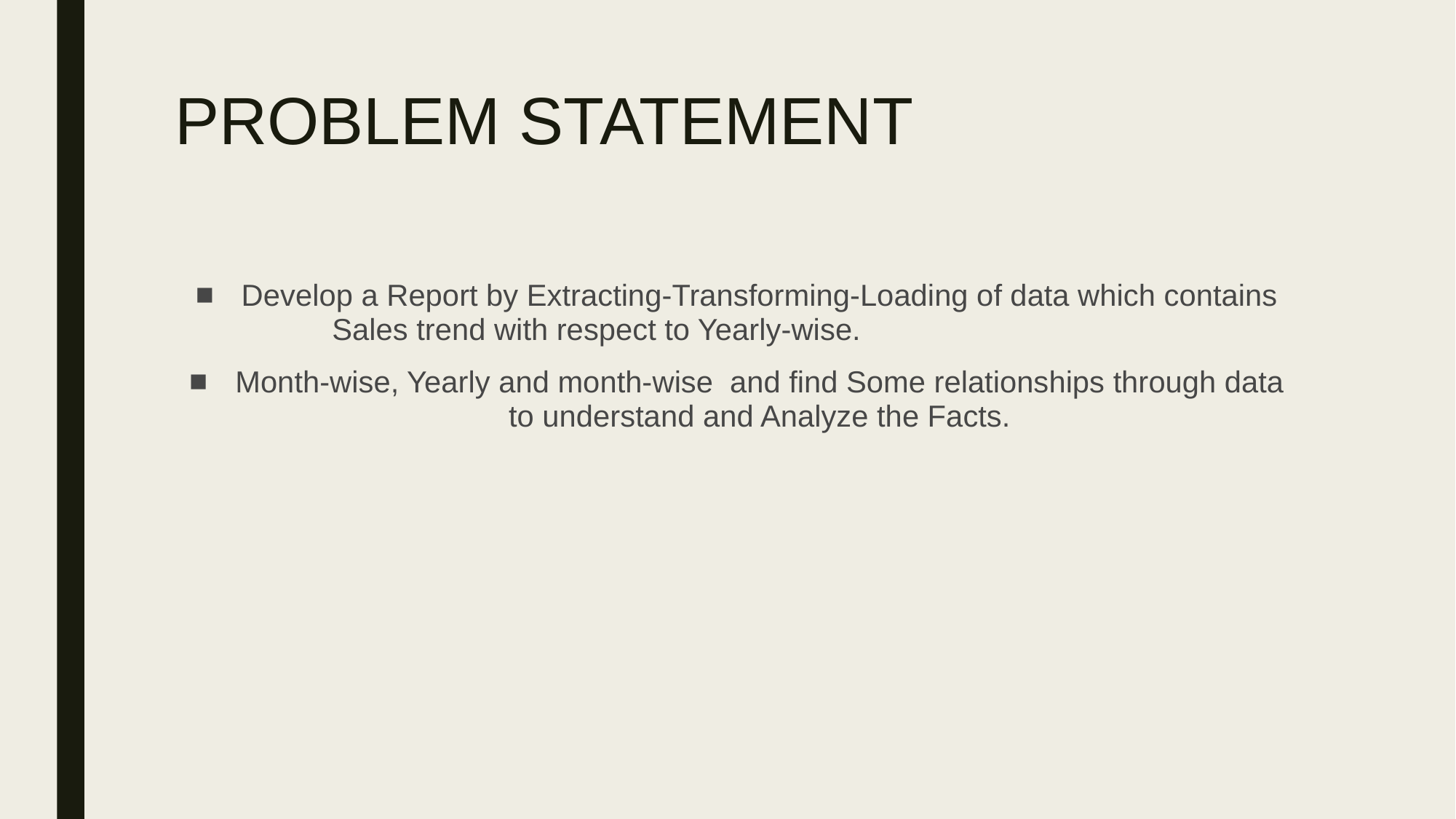

# PROBLEM STATEMENT
Develop a Report by Extracting-Transforming-Loading of data which contains Sales trend with respect to Yearly-wise.
Month-wise, Yearly and month-wise  and find Some relationships through data to understand and Analyze the Facts.